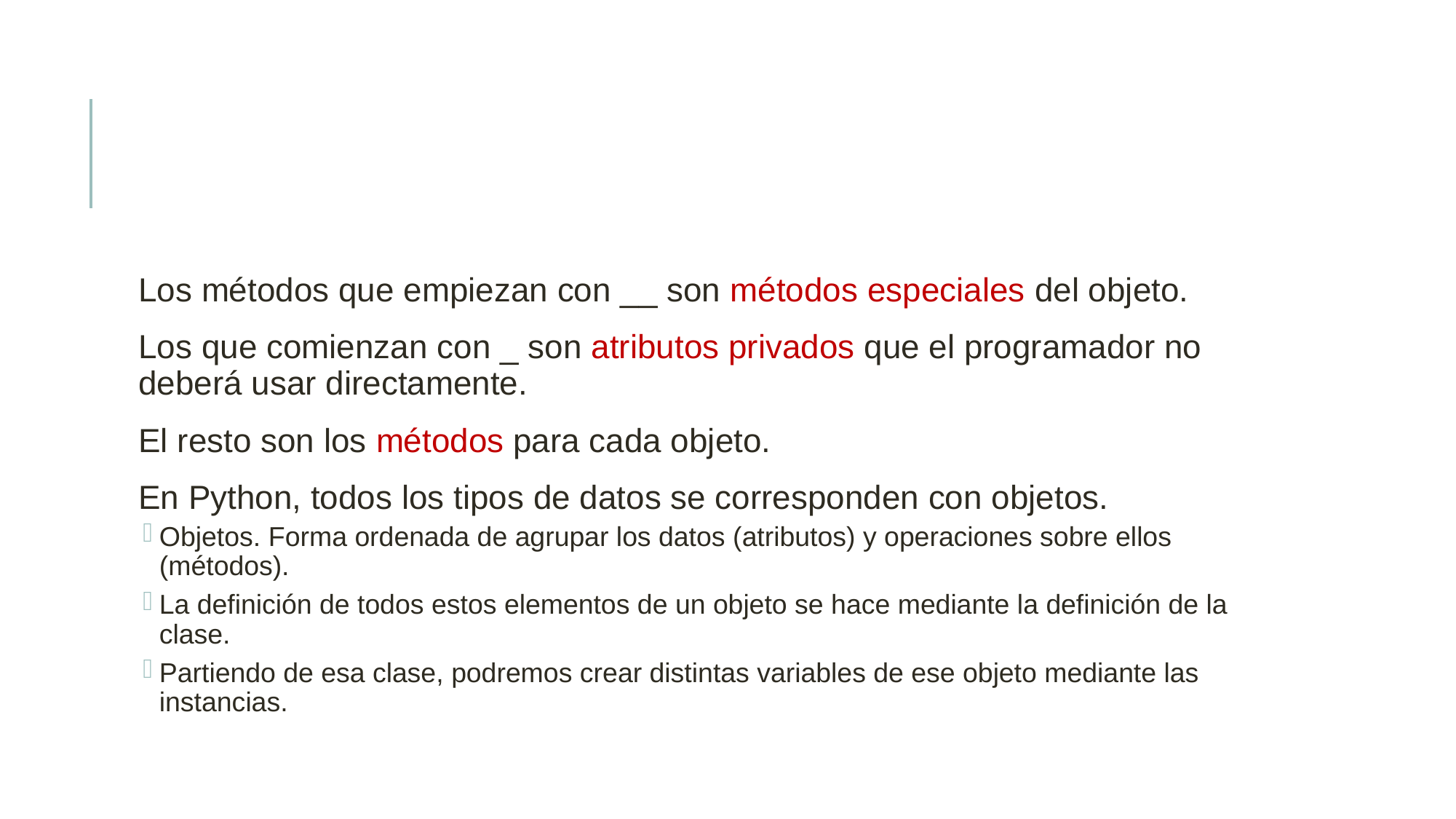

Los métodos que empiezan con __ son métodos especiales del objeto.
Los que comienzan con _ son atributos privados que el programador no deberá usar directamente.
El resto son los métodos para cada objeto.
En Python, todos los tipos de datos se corresponden con objetos.
Objetos. Forma ordenada de agrupar los datos (atributos) y operaciones sobre ellos (métodos).
La definición de todos estos elementos de un objeto se hace mediante la definición de la clase.
Partiendo de esa clase, podremos crear distintas variables de ese objeto mediante las instancias.